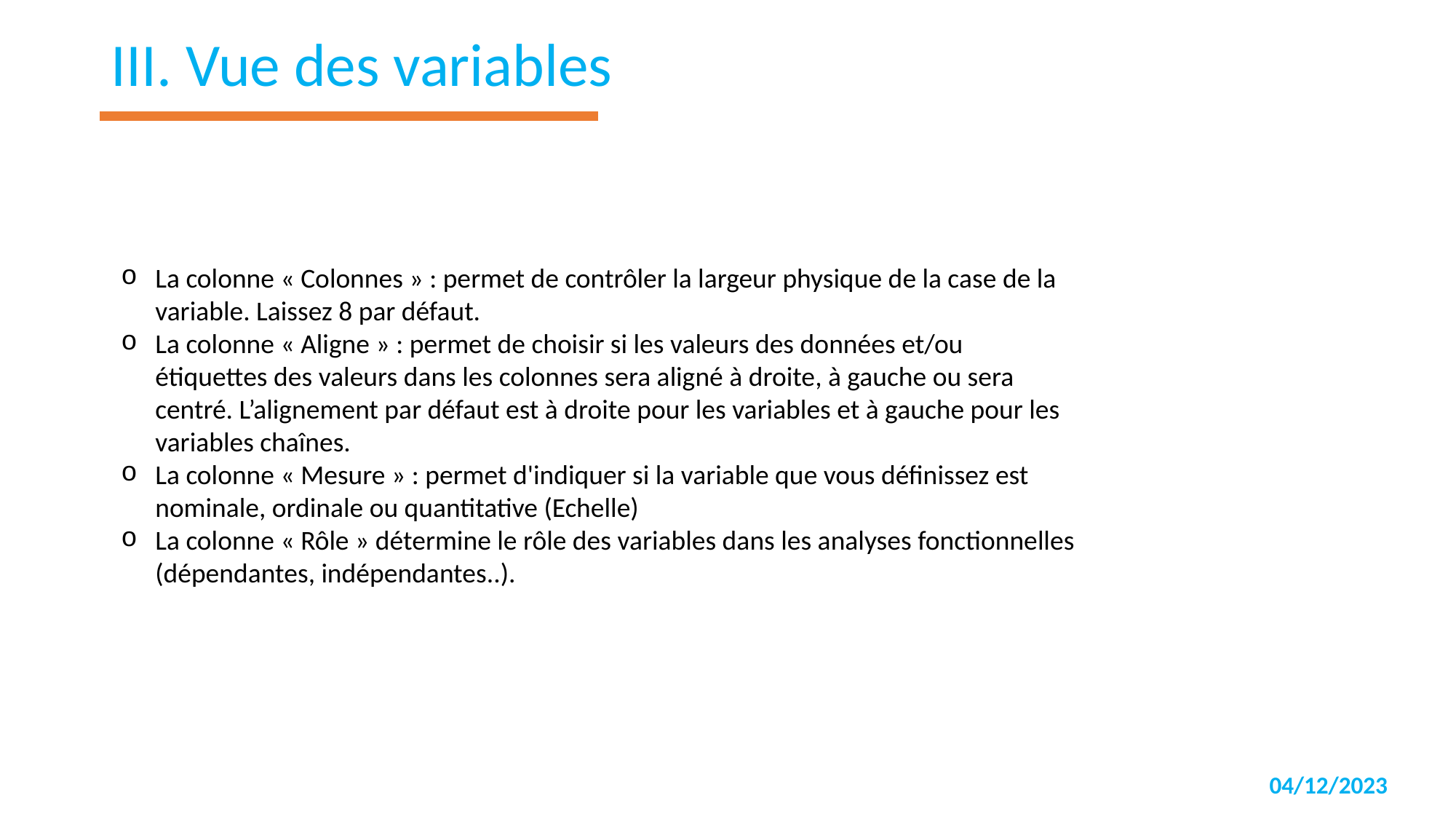

# III. Vue des variables
La colonne « Colonnes » : permet de contrôler la largeur physique de la case de la variable. Laissez 8 par défaut.
La colonne « Aligne » : permet de choisir si les valeurs des données et/ou étiquettes des valeurs dans les colonnes sera aligné à droite, à gauche ou sera centré. L’alignement par défaut est à droite pour les variables et à gauche pour les variables chaînes.
La colonne « Mesure » : permet d'indiquer si la variable que vous définissez est nominale, ordinale ou quantitative (Echelle)
La colonne « Rôle » détermine le rôle des variables dans les analyses fonctionnelles (dépendantes, indépendantes..).
04/12/2023